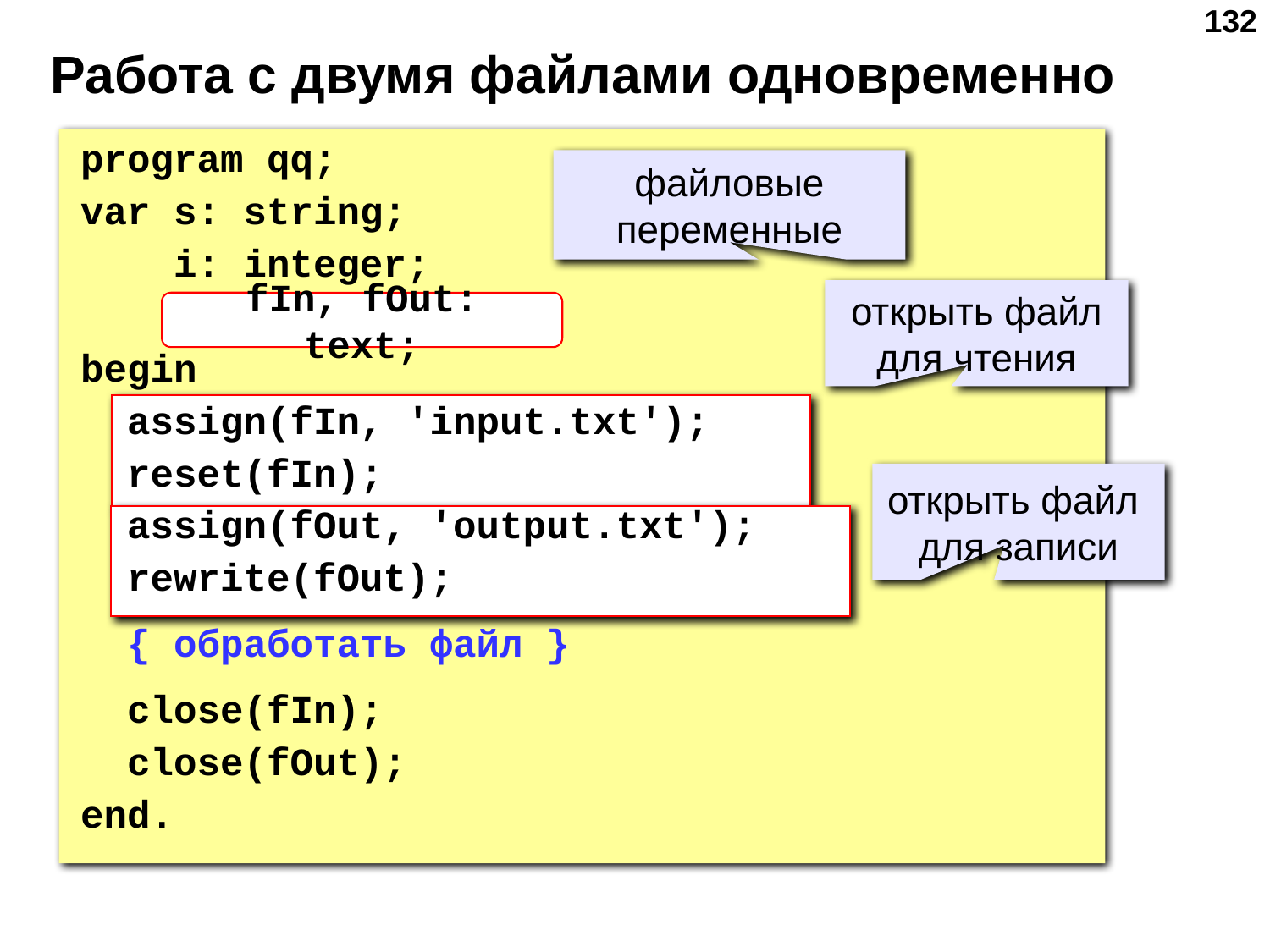

132
# Работа с двумя файлами одновременно
program qq;
var s: string;
    i: integer;
    fIn, fOut: text;
begin
  assign(fIn, 'input.txt');
  reset(fIn);
  assign(fOut, 'output.txt');
  rewrite(fOut);
  { обработать файл }
  close(fIn);
  close(fOut);
end.

файловые переменные
открыть файл для чтения
fIn, fOut: text;

открыть файл
для записи